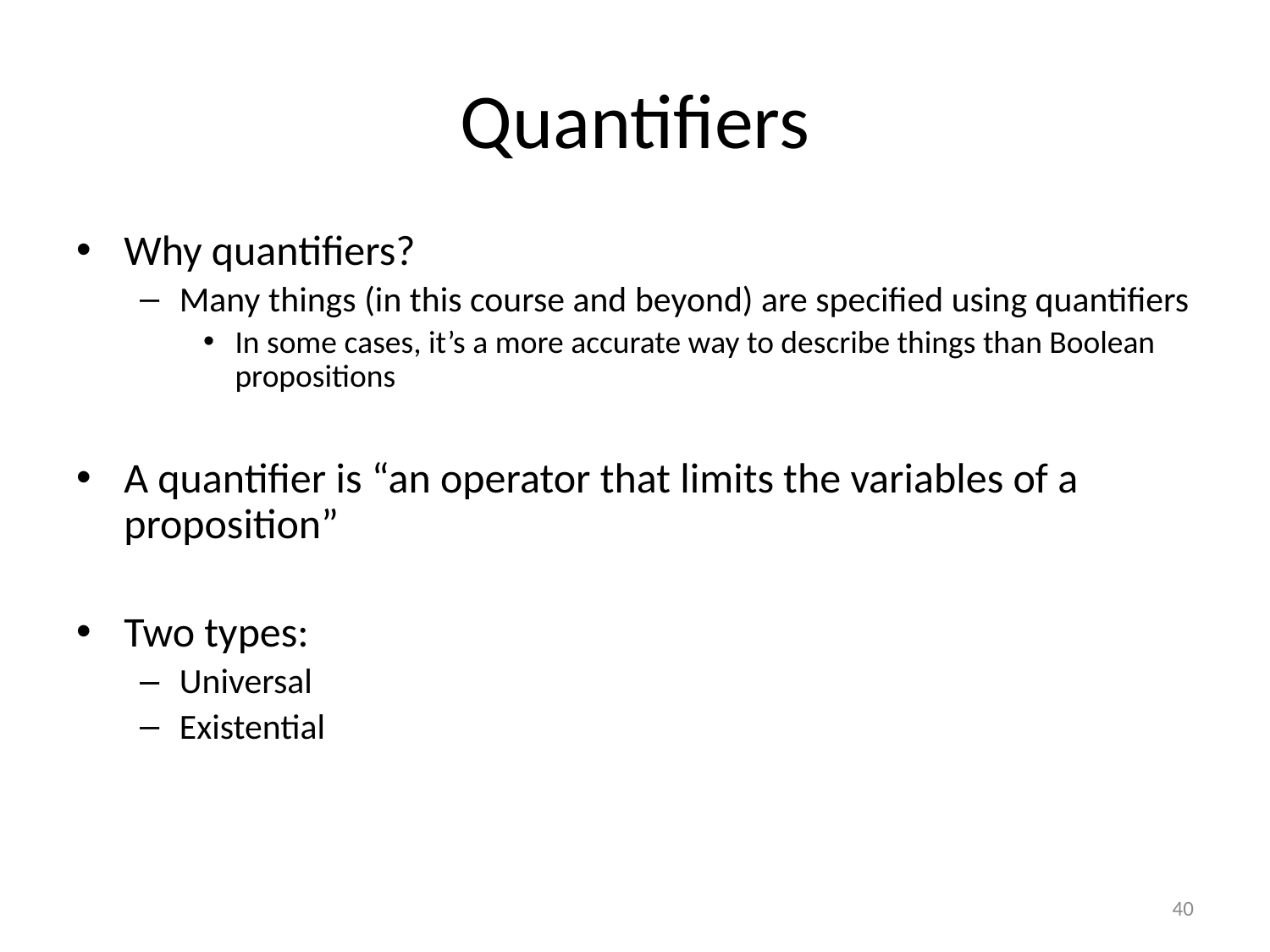

# Quantifiers
Why quantifiers?
Many things (in this course and beyond) are specified using quantifiers
In some cases, it’s a more accurate way to describe things than Boolean propositions

A quantifier is “an operator that limits the variables of a proposition”

Two types:
Universal
Existential

40